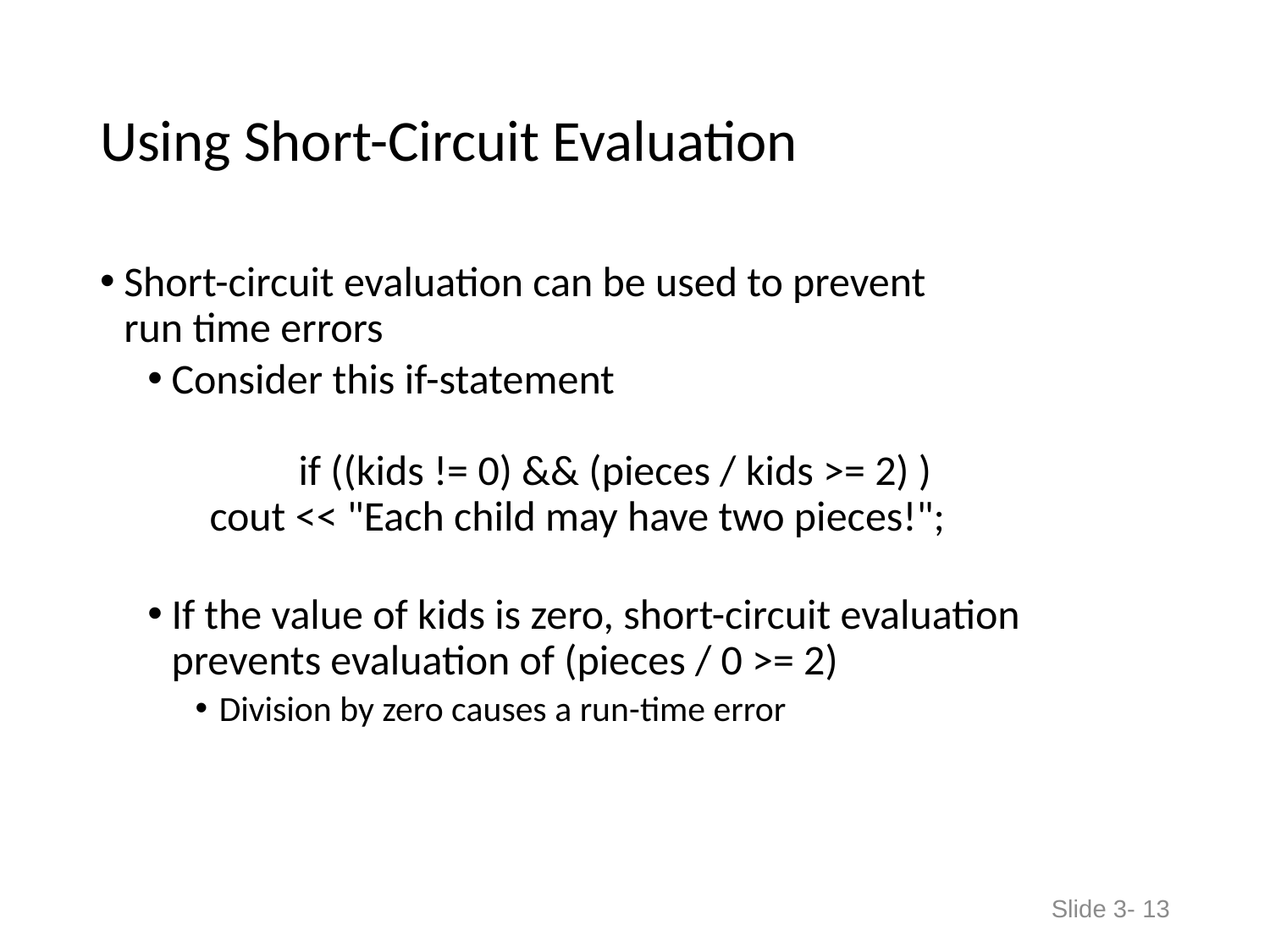

# Using Short-Circuit Evaluation
Short-circuit evaluation can be used to prevent
run time errors
Consider this if-statement
 	if ((kids != 0) && (pieces / kids >= 2) )
    cout << "Each child may have two pieces!";
If the value of kids is zero, short-circuit evaluation
prevents evaluation of (pieces / 0 >= 2)
Division by zero causes a run-time error
Slide 3- 13